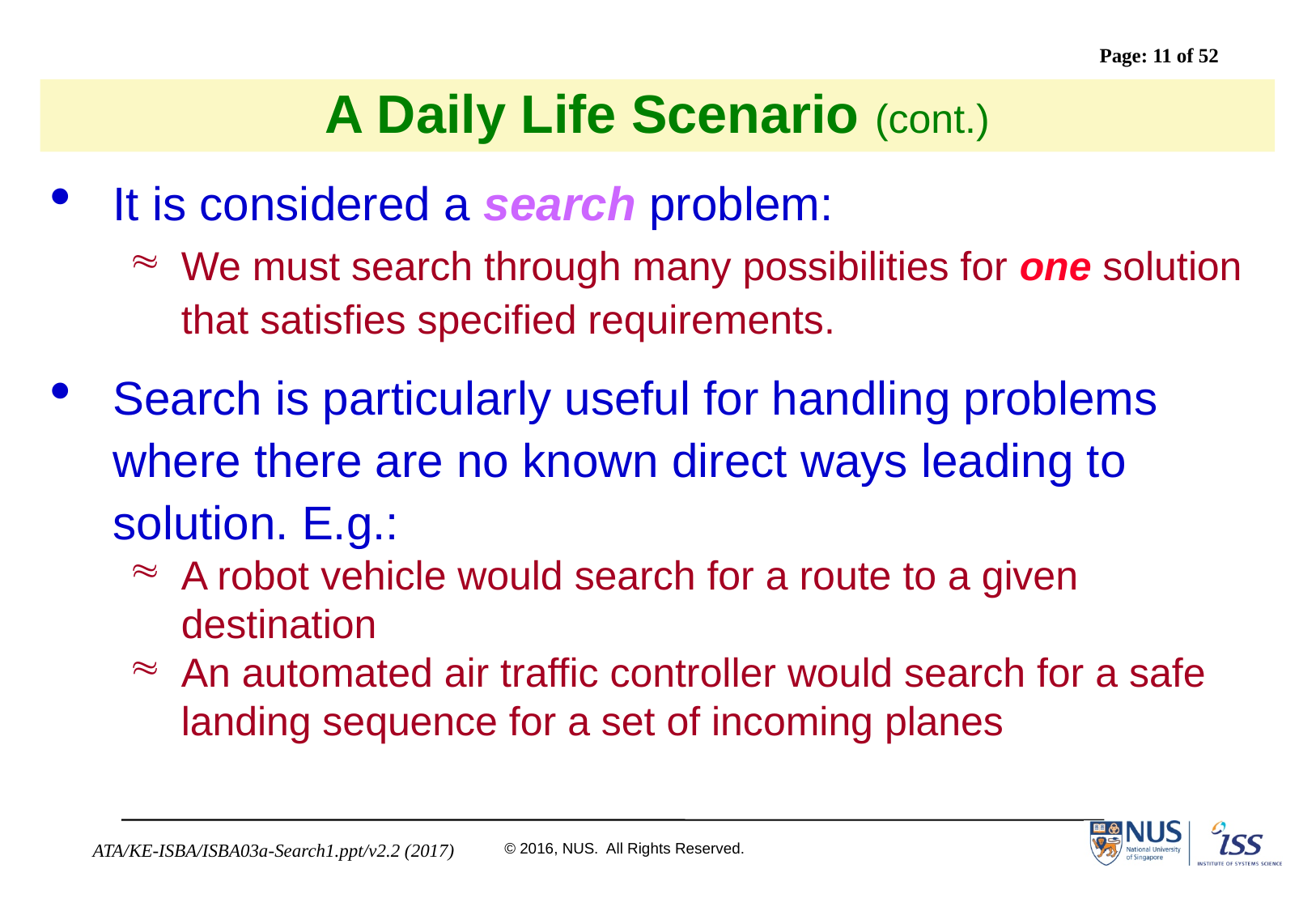

# A Daily Life Scenario (cont.)
It is considered a search problem:
We must search through many possibilities for one solution that satisfies specified requirements.
Search is particularly useful for handling problems where there are no known direct ways leading to solution. E.g.:
A robot vehicle would search for a route to a given destination
An automated air traffic controller would search for a safe landing sequence for a set of incoming planes